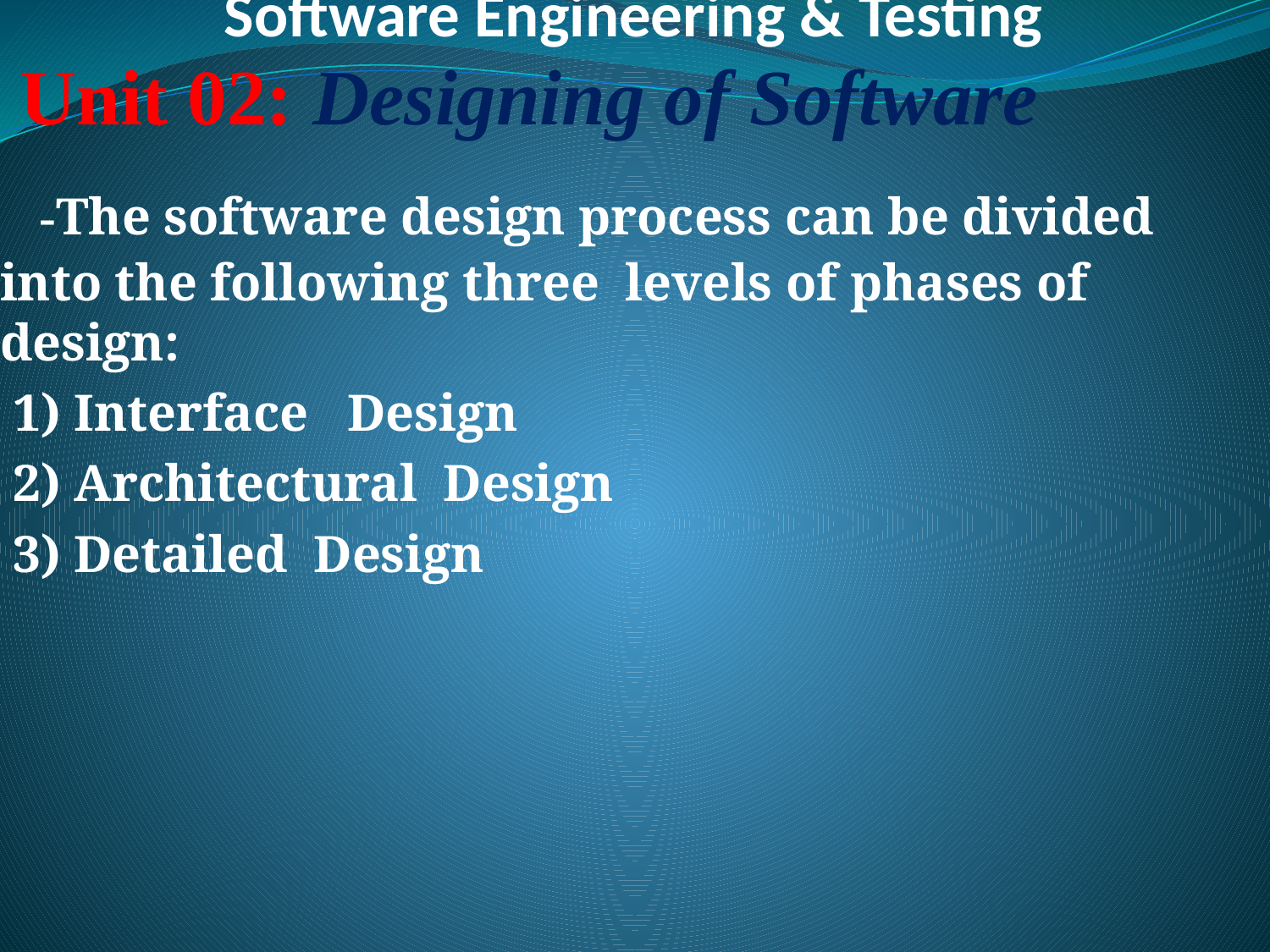

# Software Engineering & Testing
 Unit 02: Designing of Software
  -The software design process can be divided into the following three  levels of phases of design:
 1) Interface   Design
 2) Architectural  Design
 3) Detailed  Design